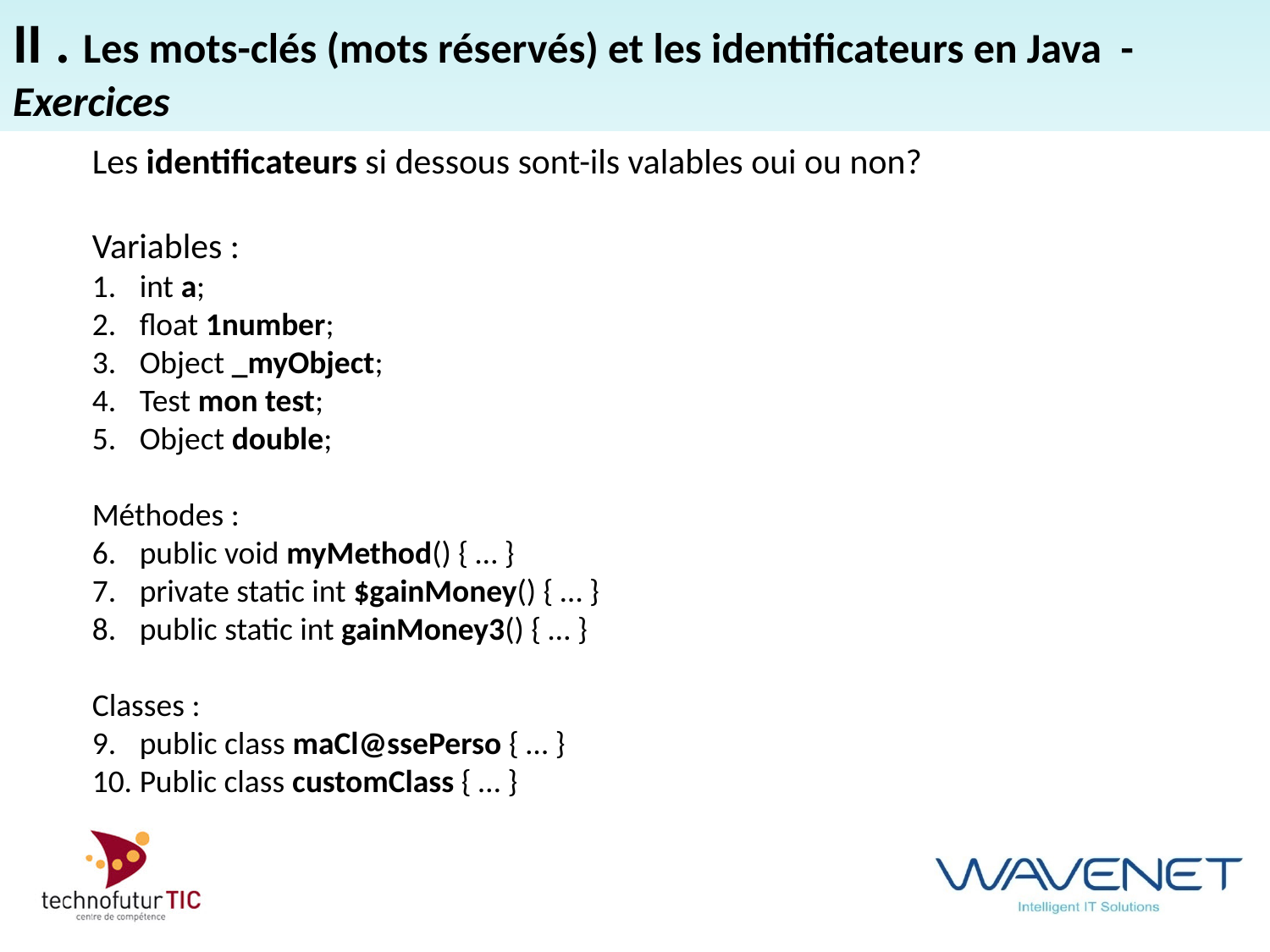

II . Les mots-clés (mots réservés) et les identificateurs en Java  - Exercices
Les identificateurs si dessous sont-ils valables oui ou non?

Variables :
int a;
float 1number;
Object _myObject;
Test mon test;
Object double;

Méthodes :
public void myMethod() { … }
private static int $gainMoney() { … }
public static int gainMoney3() { … }

Classes :
public class maCl@ssePerso { … }
Public class customClass { … }